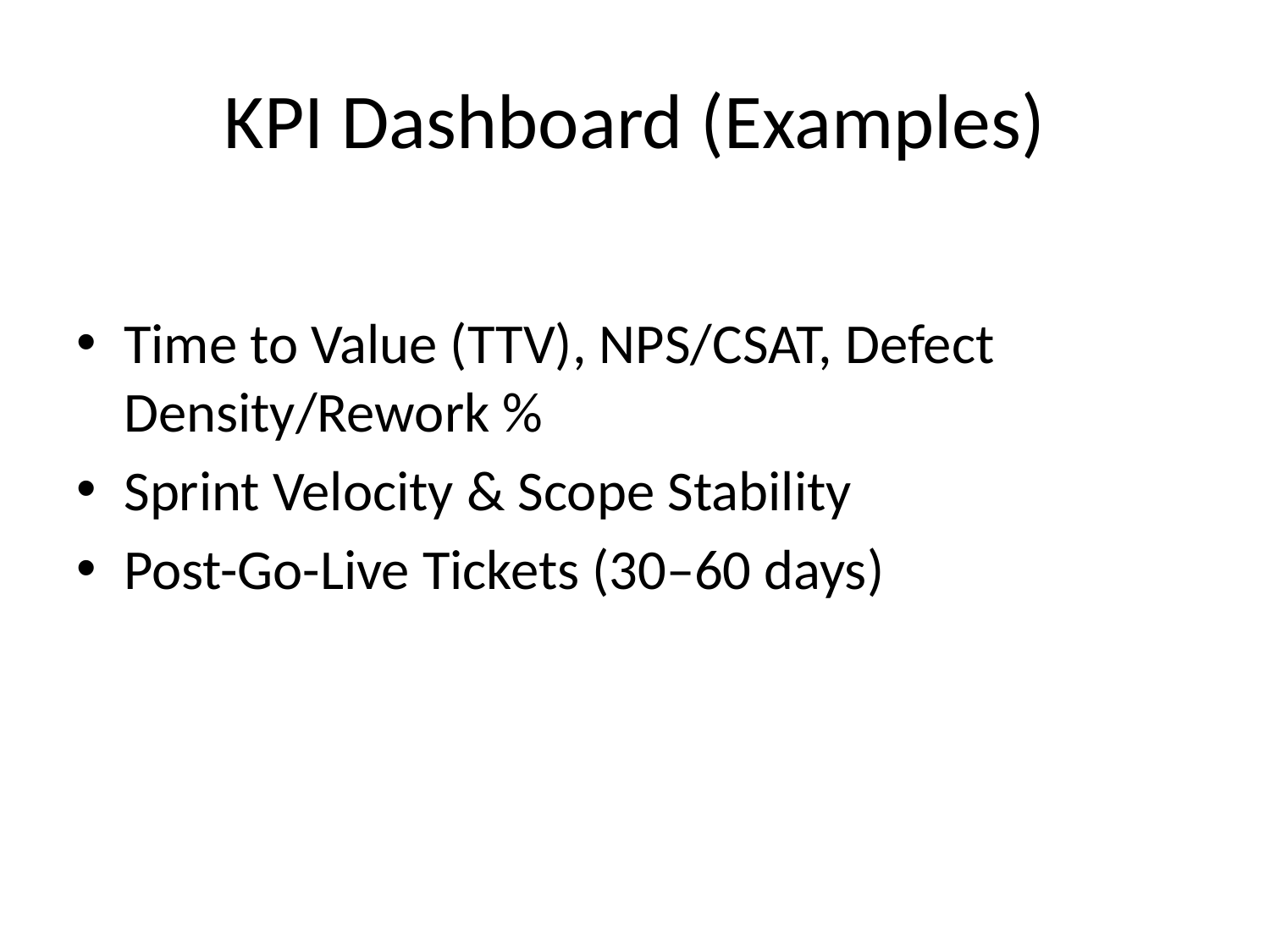

# KPI Dashboard (Examples)

Time to Value (TTV), NPS/CSAT, Defect Density/Rework %
Sprint Velocity & Scope Stability
Post-Go-Live Tickets (30–60 days)